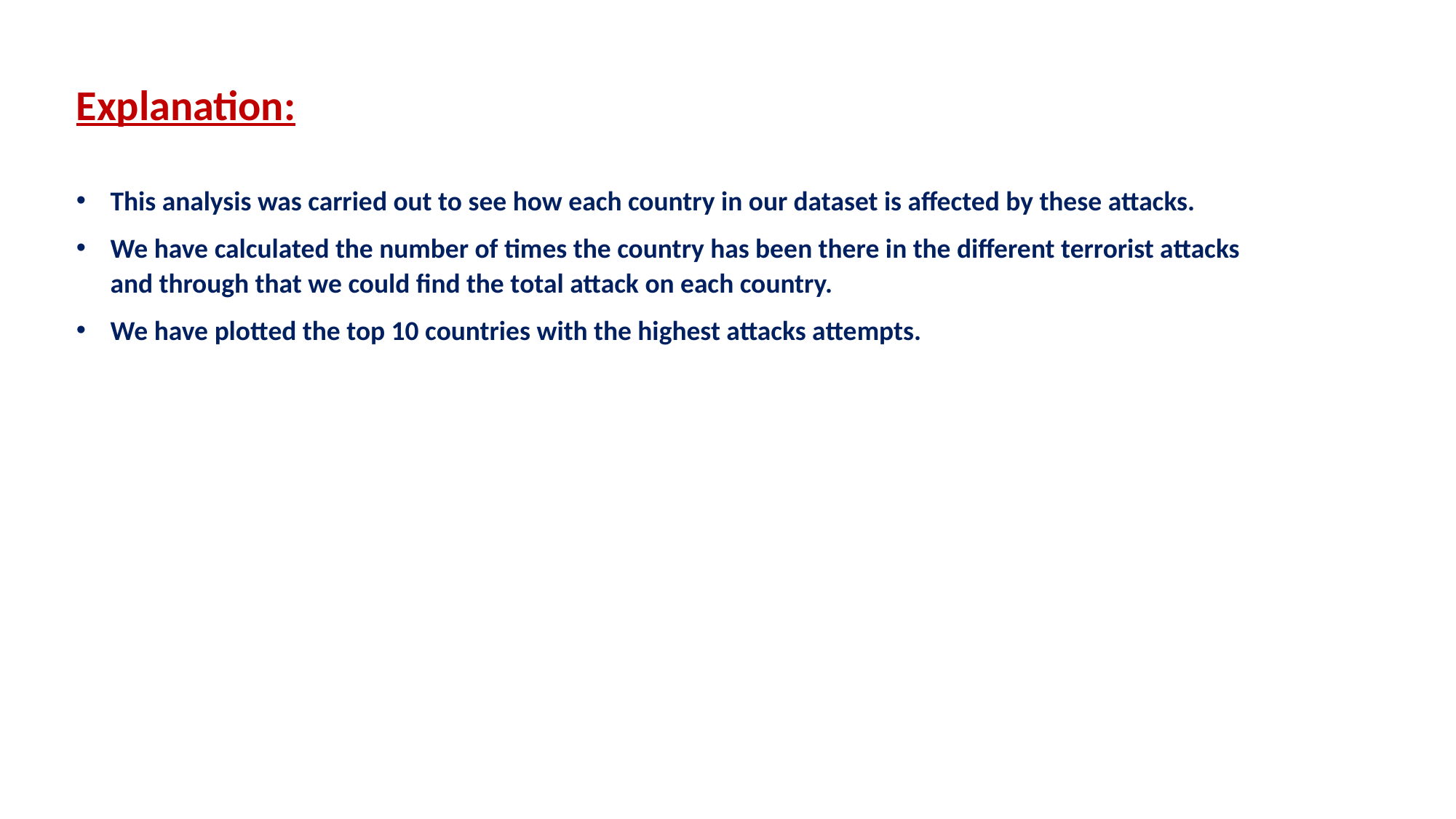

Explanation:
This analysis was carried out to see how each country in our dataset is affected by these attacks.
We have calculated the number of times the country has been there in the different terrorist attacks and through that we could find the total attack on each country.
We have plotted the top 10 countries with the highest attacks attempts.